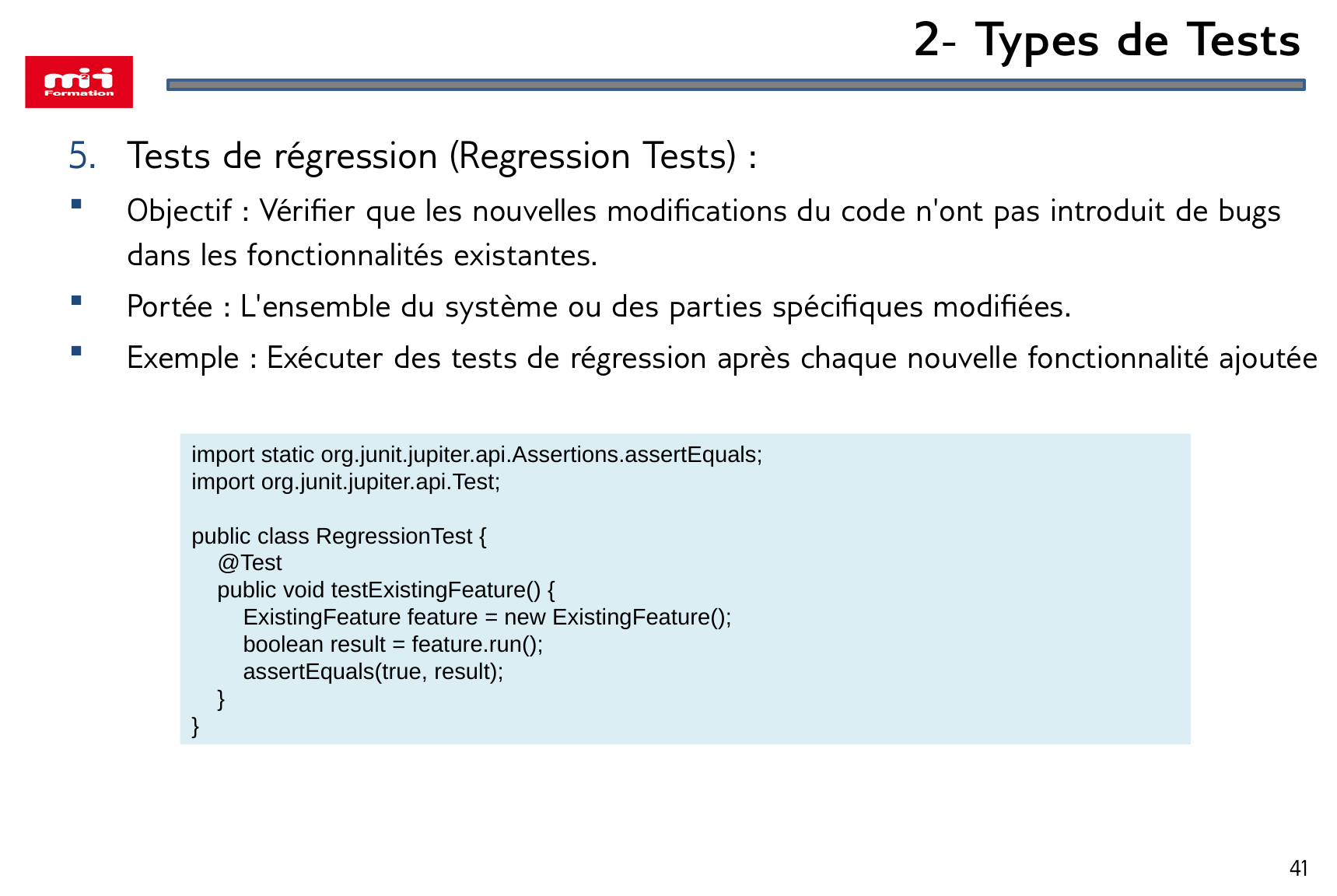

2- Types de Tests
Tests de régression (Regression Tests) :
Objectif : Vérifier que les nouvelles modifications du code n'ont pas introduit de bugs dans les fonctionnalités existantes.
Portée : L'ensemble du système ou des parties spécifiques modifiées.
Exemple : Exécuter des tests de régression après chaque nouvelle fonctionnalité ajoutée
import static org.junit.jupiter.api.Assertions.assertEquals;
import org.junit.jupiter.api.Test;

public class RegressionTest {
    @Test
    public void testExistingFeature() {
        ExistingFeature feature = new ExistingFeature();
        boolean result = feature.run();
        assertEquals(true, result);
    }
}
41